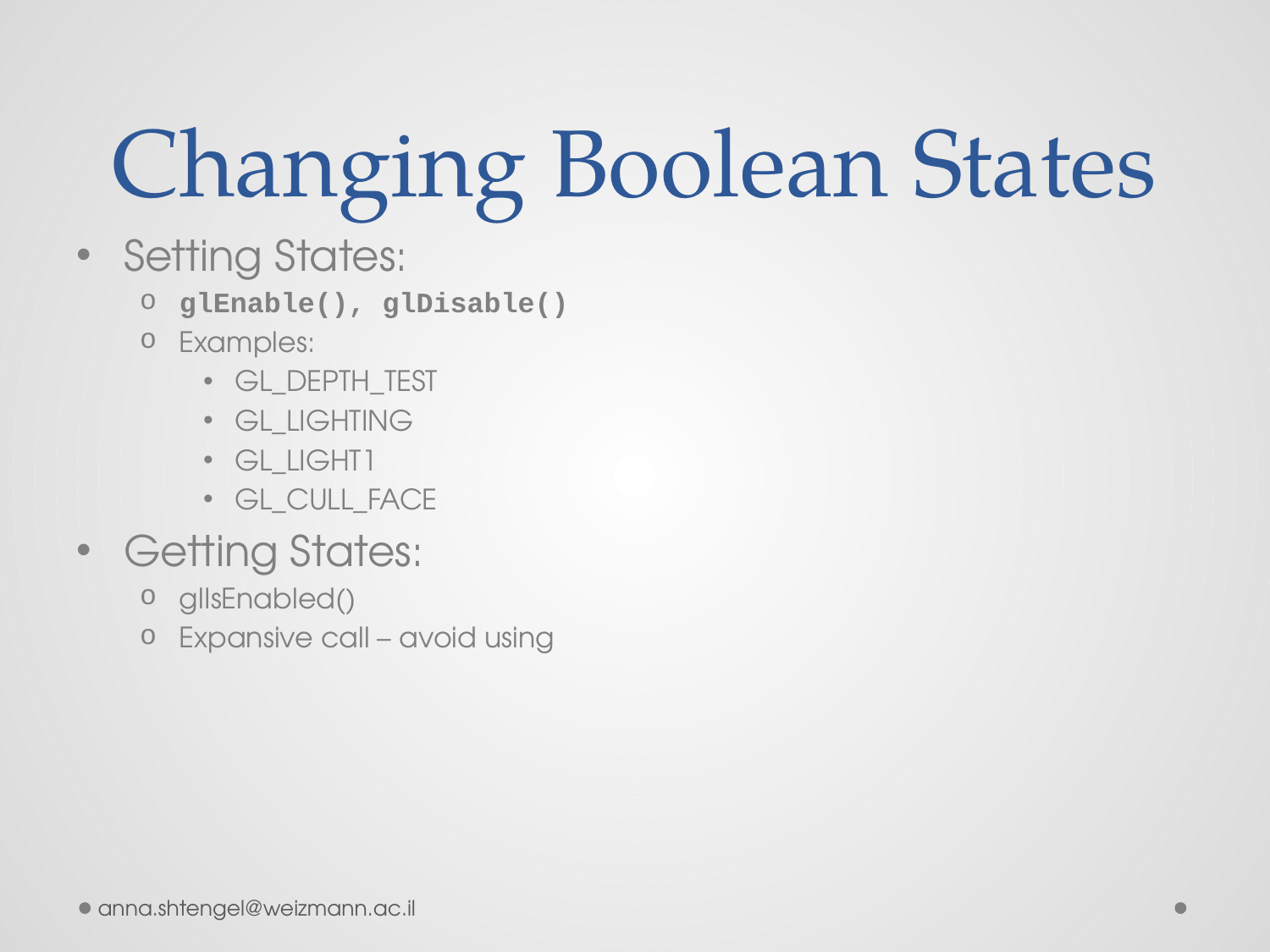

# Changing Boolean States
Setting States:
glEnable(), glDisable()
Examples:
GL_DEPTH_TEST
GL_LIGHTING
GL_LIGHT1
GL_CULL_FACE
Getting States:
glIsEnabled()
Expansive call – avoid using

anna.shtengel@weizmann.ac.il